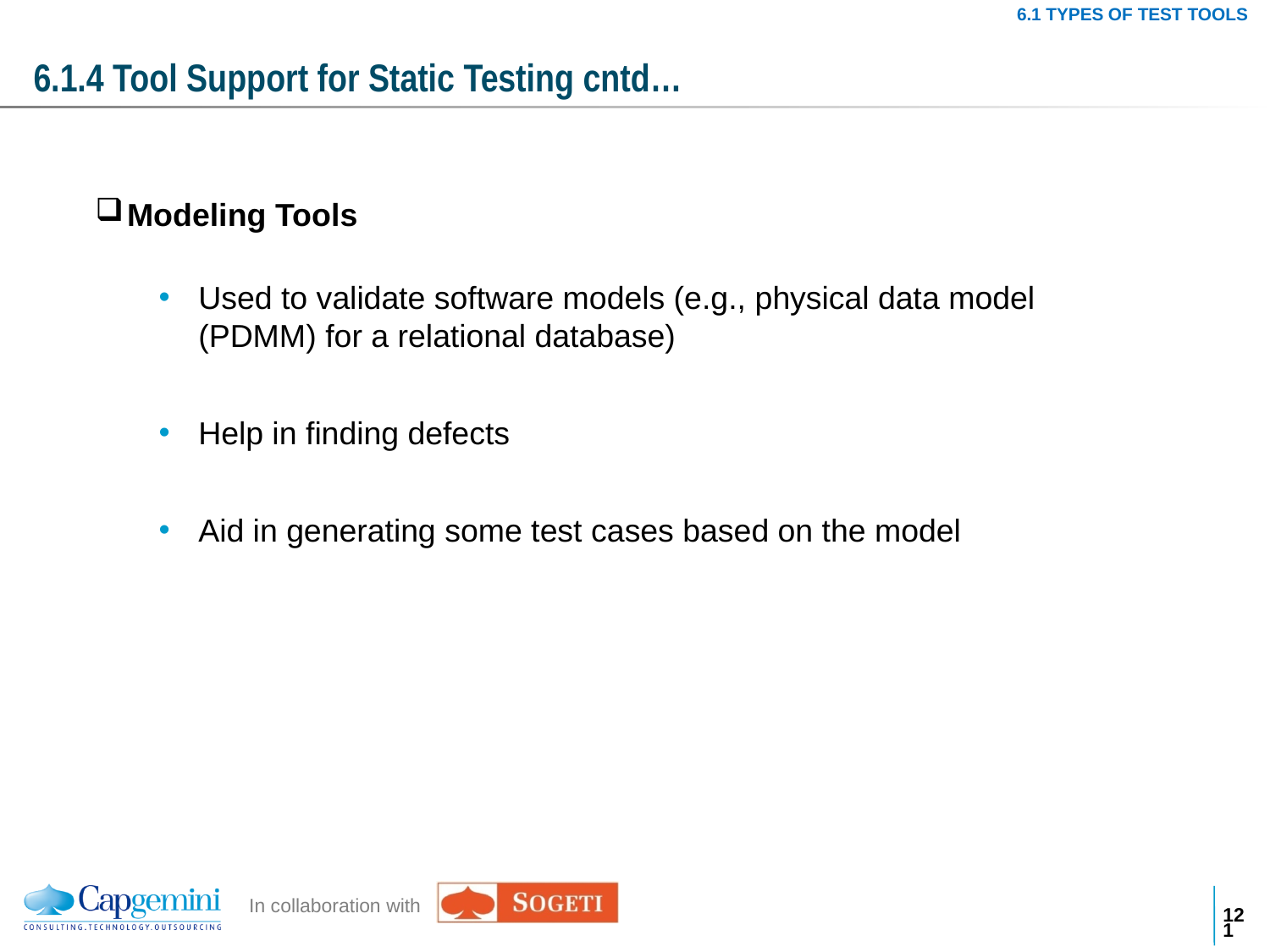

6.1 TYPES OF TEST TOOLS
# 6.1.4 Tool Support for Static Testing cntd…

Modeling Tools

Used to validate software models (e.g., physical data model (PDMM) for a relational database)

Help in finding defects

Aid in generating some test cases based on the model

121